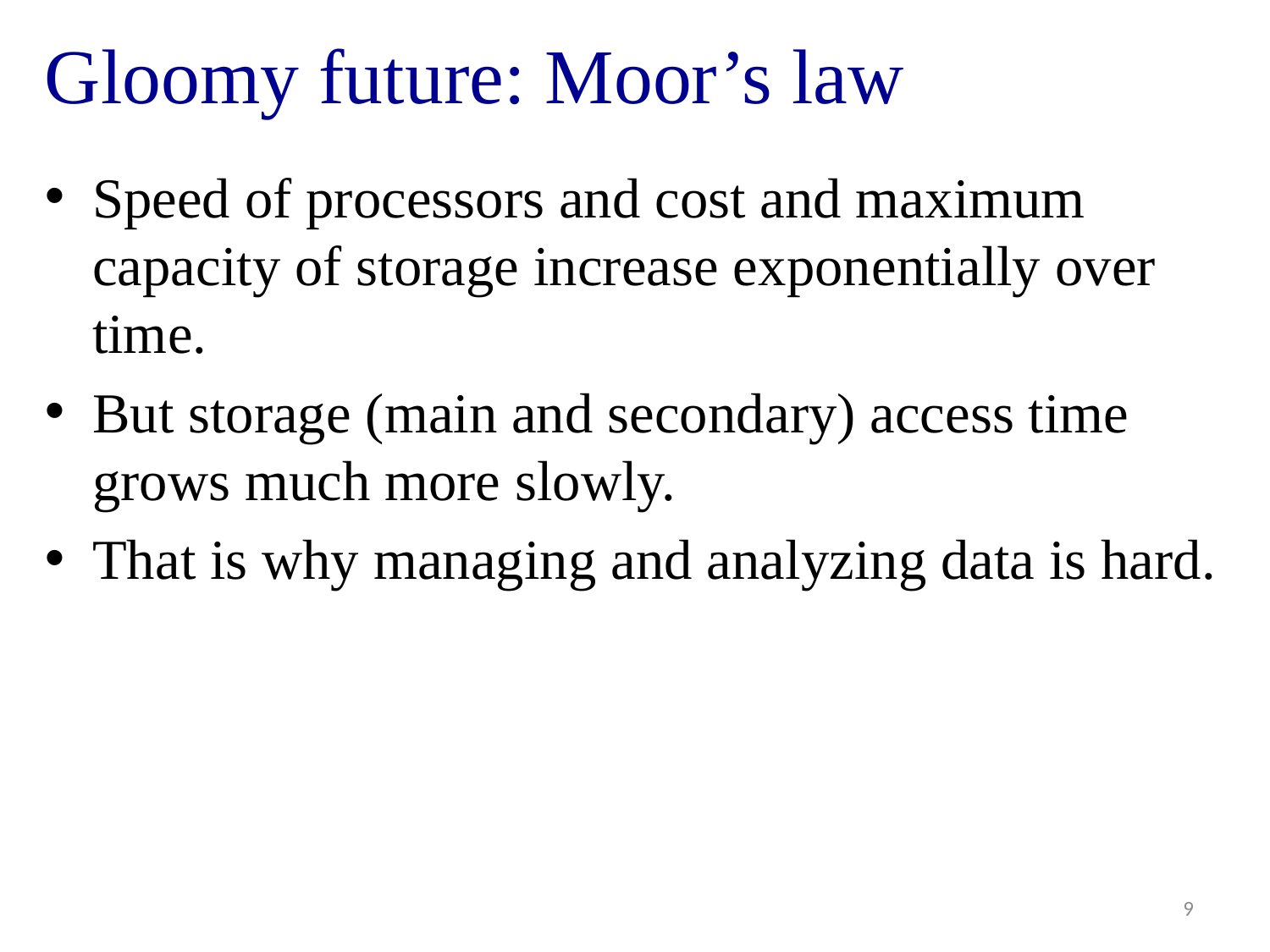

# Gloomy future: Moor’s law
Speed of processors and cost and maximum capacity of storage increase exponentially over time.
But storage (main and secondary) access time grows much more slowly.
That is why managing and analyzing data is hard.
9